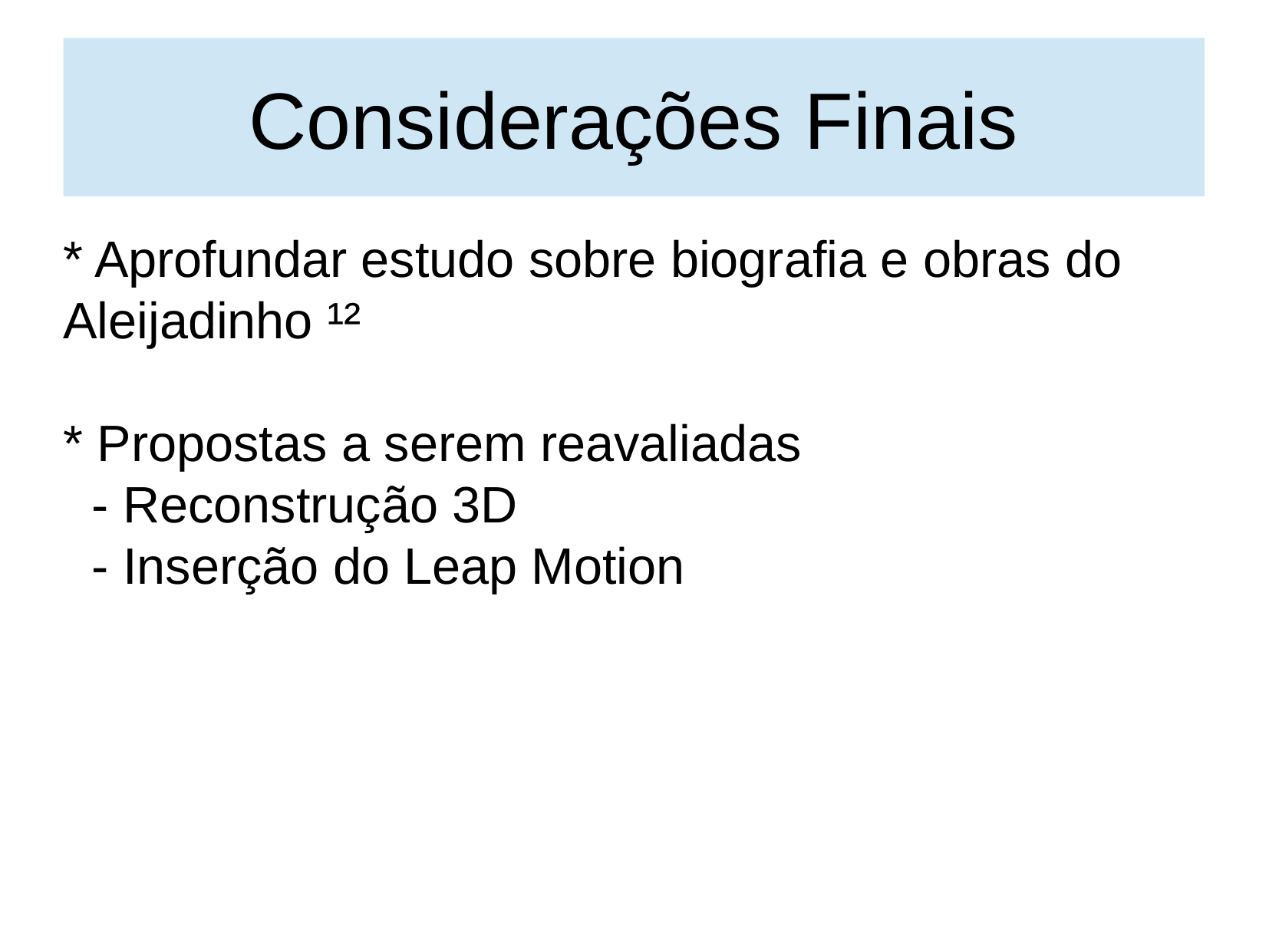

Considerações Finais
* Aprofundar estudo sobre biografia e obras do Aleijadinho ¹²

* Propostas a serem reavaliadas
  - Reconstrução 3D
  - Inserção do Leap Motion
¹ Explorando os 12 Profetas de Aleijadinho. <200.144.182.66/aleijadinho>
² Visitas Virtuais a Museus e Patrimônios Culturais. <eravirtual.org>